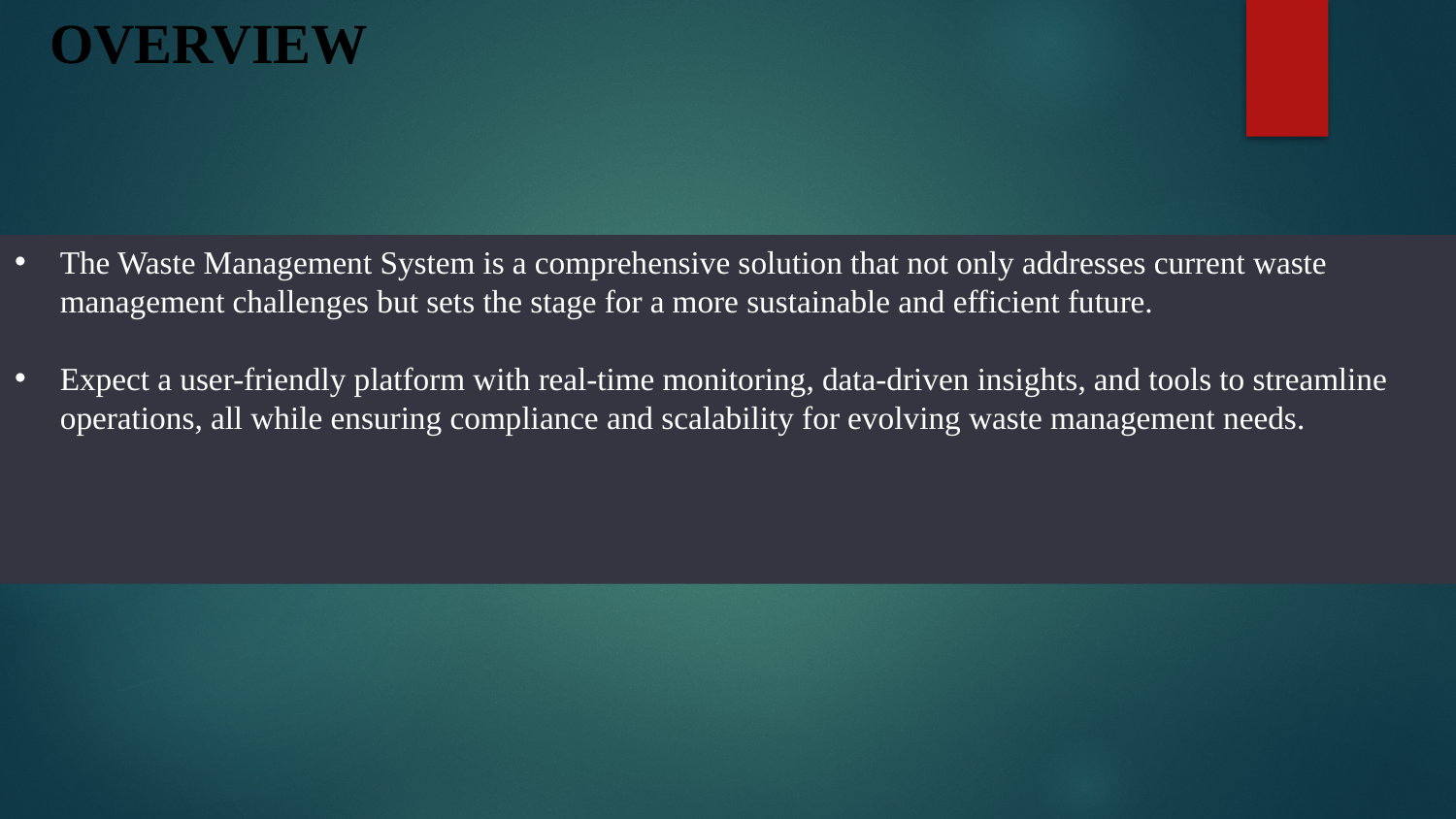

OVERVIEW
The Waste Management System is a comprehensive solution that not only addresses current waste management challenges but sets the stage for a more sustainable and efficient future.

Expect a user-friendly platform with real-time monitoring, data-driven insights, and tools to streamline operations, all while ensuring compliance and scalability for evolving waste management needs.